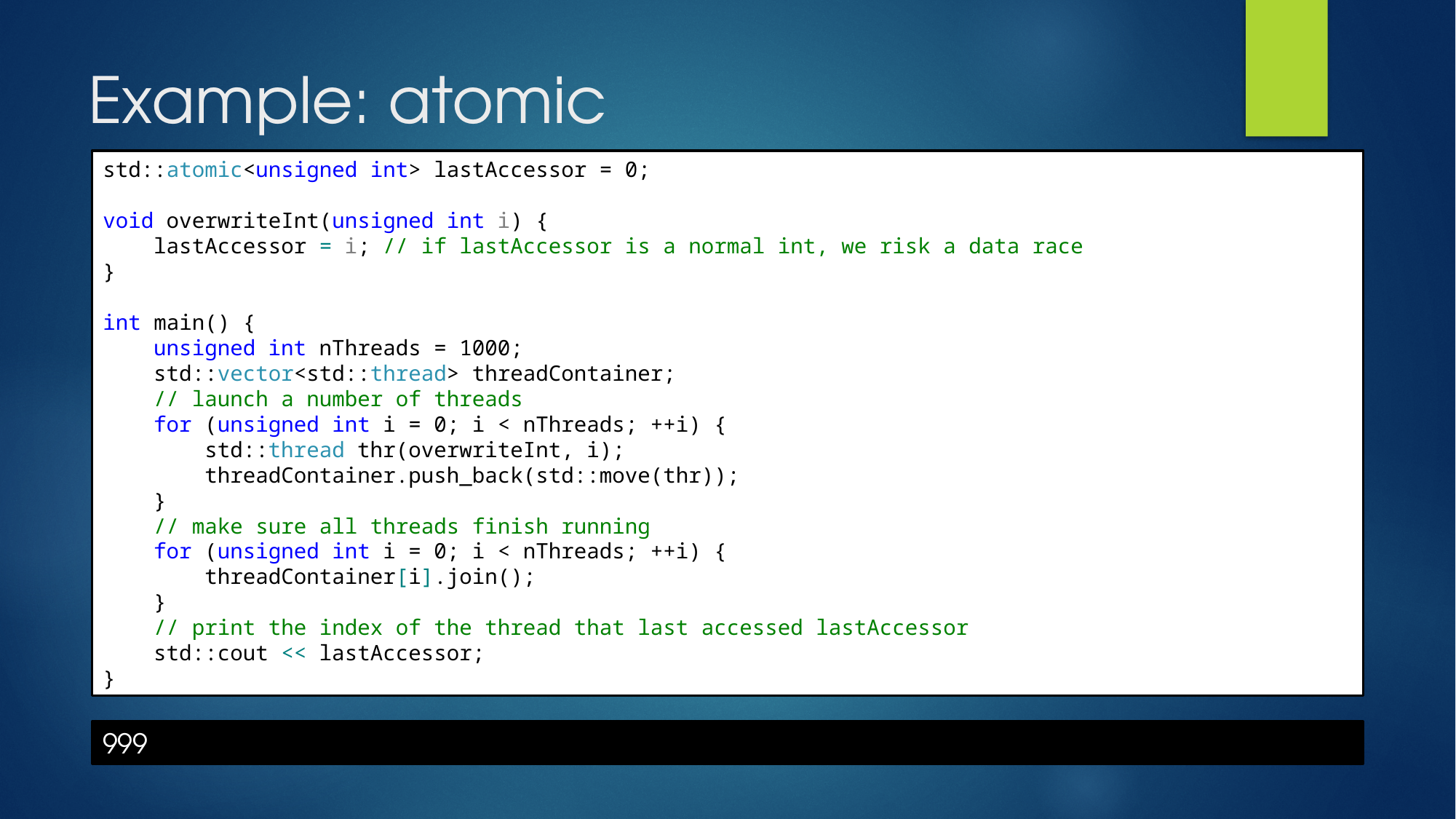

# Example: atomic
std::atomic<unsigned int> lastAccessor = 0;

void overwriteInt(unsigned int i) {
    lastAccessor = i; // if lastAccessor is a normal int, we risk a data race
}

int main() {
    unsigned int nThreads = 1000;
    std::vector<std::thread> threadContainer;
    // launch a number of threads
    for (unsigned int i = 0; i < nThreads; ++i) {
        std::thread thr(overwriteInt, i);
        threadContainer.push_back(std::move(thr));
    }
    // make sure all threads finish running
    for (unsigned int i = 0; i < nThreads; ++i) {
        threadContainer[i].join();
    }
    // print the index of the thread that last accessed lastAccessor
    std::cout << lastAccessor;
}
999